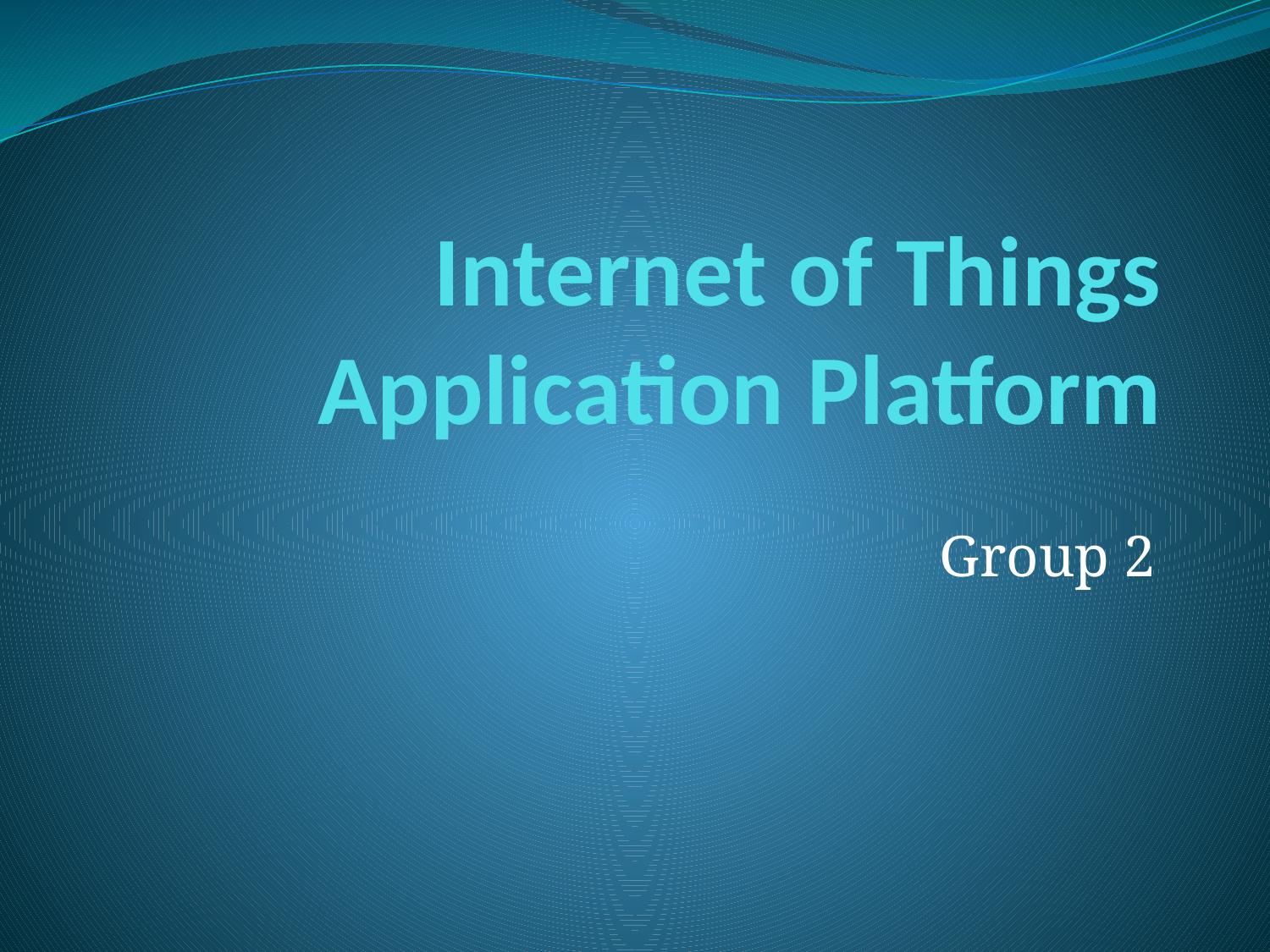

# Internet of Things Application Platform

Group 2